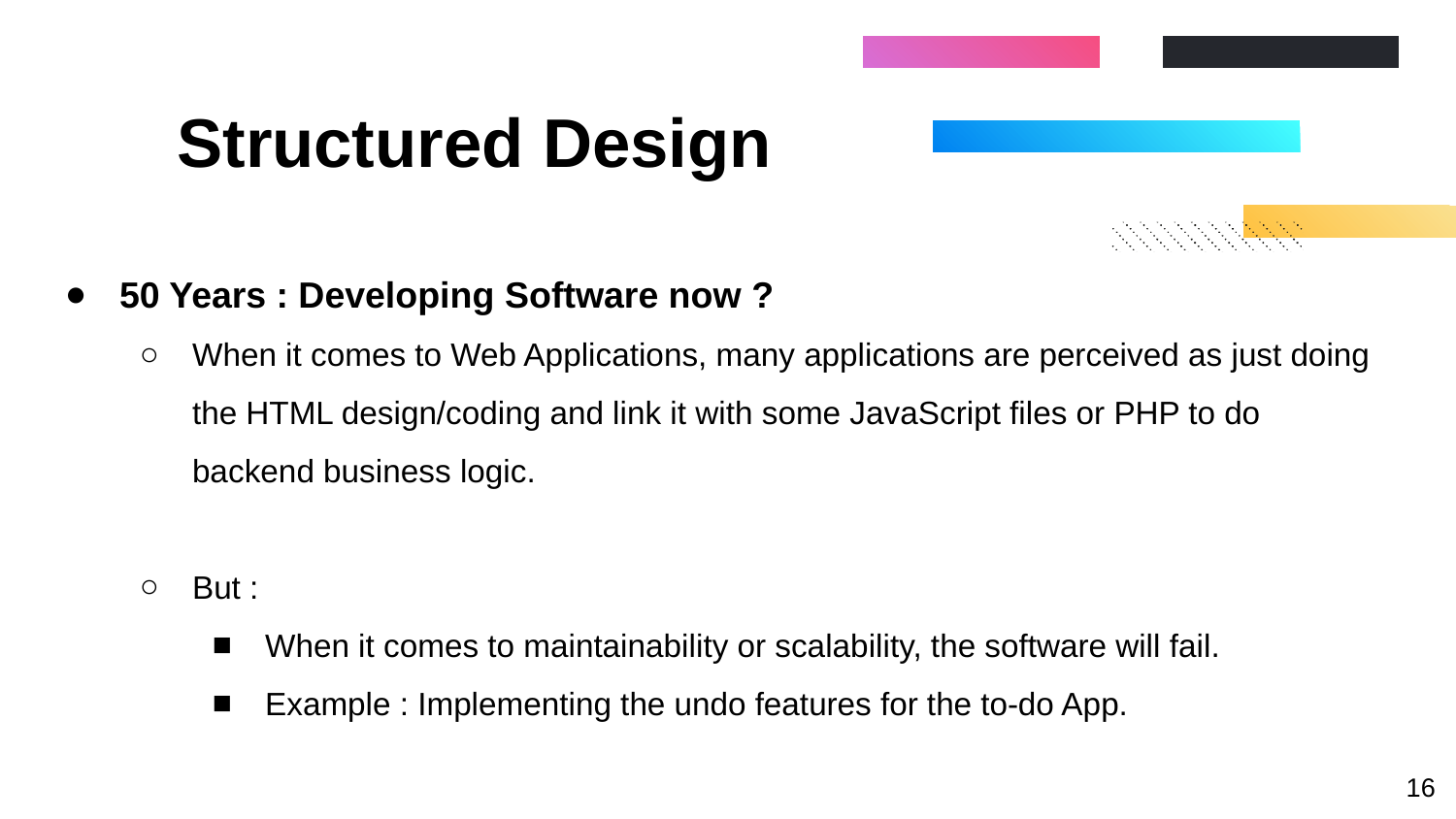

# Structured Design
50 Years : Developing Software now ?
When it comes to Web Applications, many applications are perceived as just doing the HTML design/coding and link it with some JavaScript files or PHP to do backend business logic.
But :
When it comes to maintainability or scalability, the software will fail.
Example : Implementing the undo features for the to-do App.

16